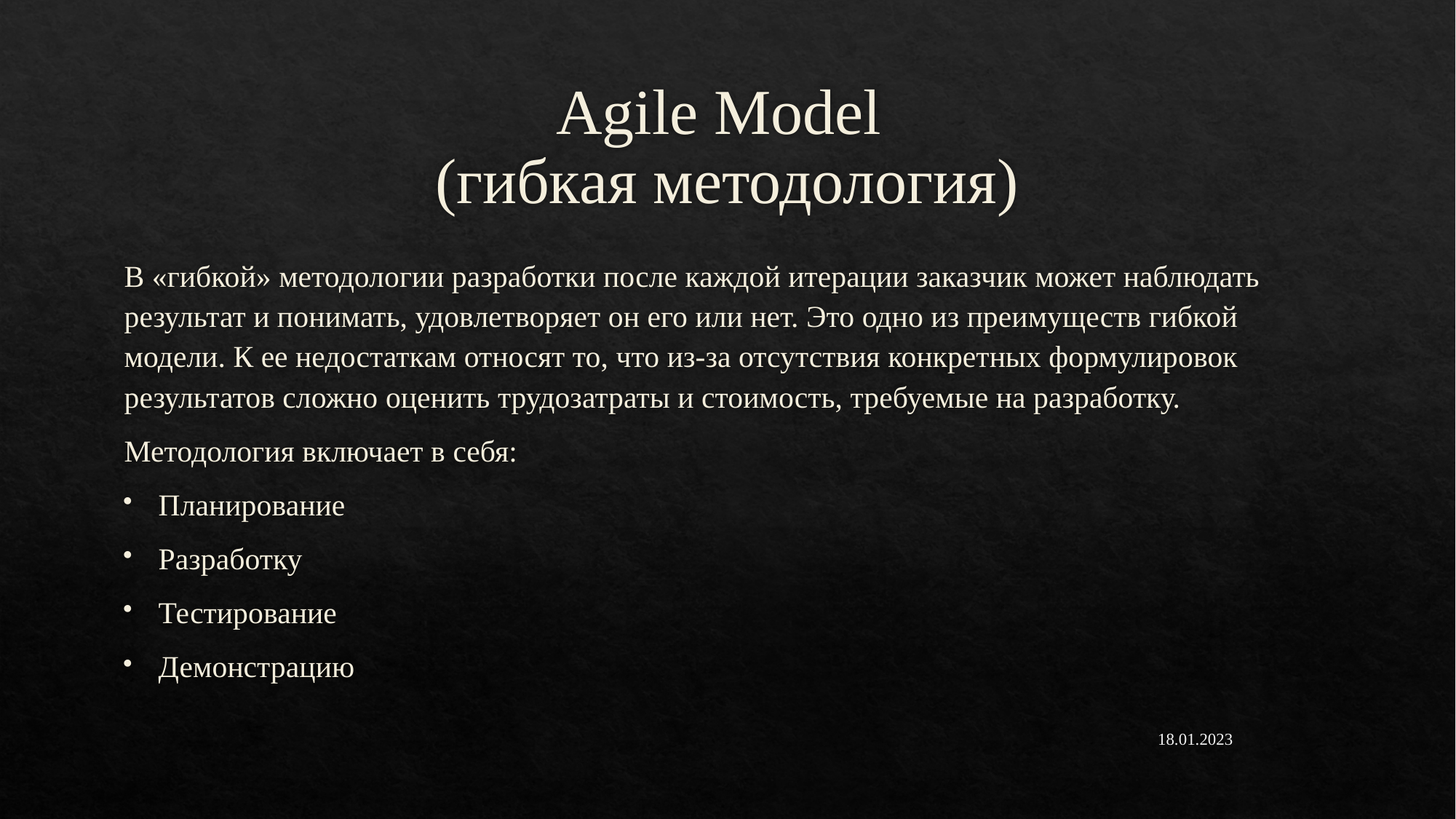

# Agile Model (гибкая методология)
В «гибкой» методологии разработки после каждой итерации заказчик может наблюдать результат и понимать, удовлетворяет он его или нет. Это одно из преимуществ гибкой модели. К ее недостаткам относят то, что из-за отсутствия конкретных формулировок результатов сложно оценить трудозатраты и стоимость, требуемые на разработку.
Методология включает в себя:
Планирование
Разработку
Тестирование
Демонстрацию

18.01.2023